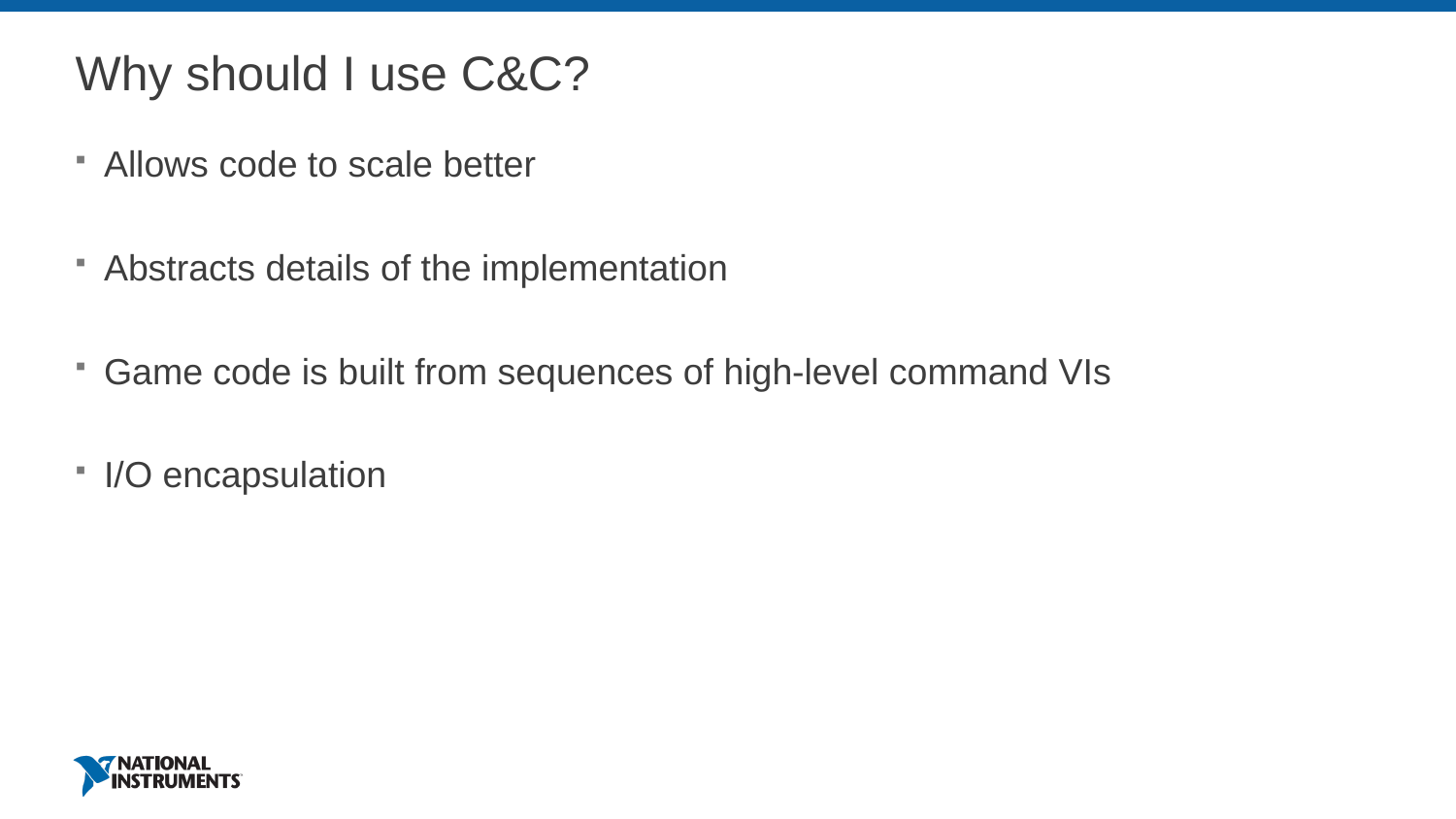

# Why should I use C&C?
Allows code to scale better

Abstracts details of the implementation

Game code is built from sequences of high-level command VIs

I/O encapsulation